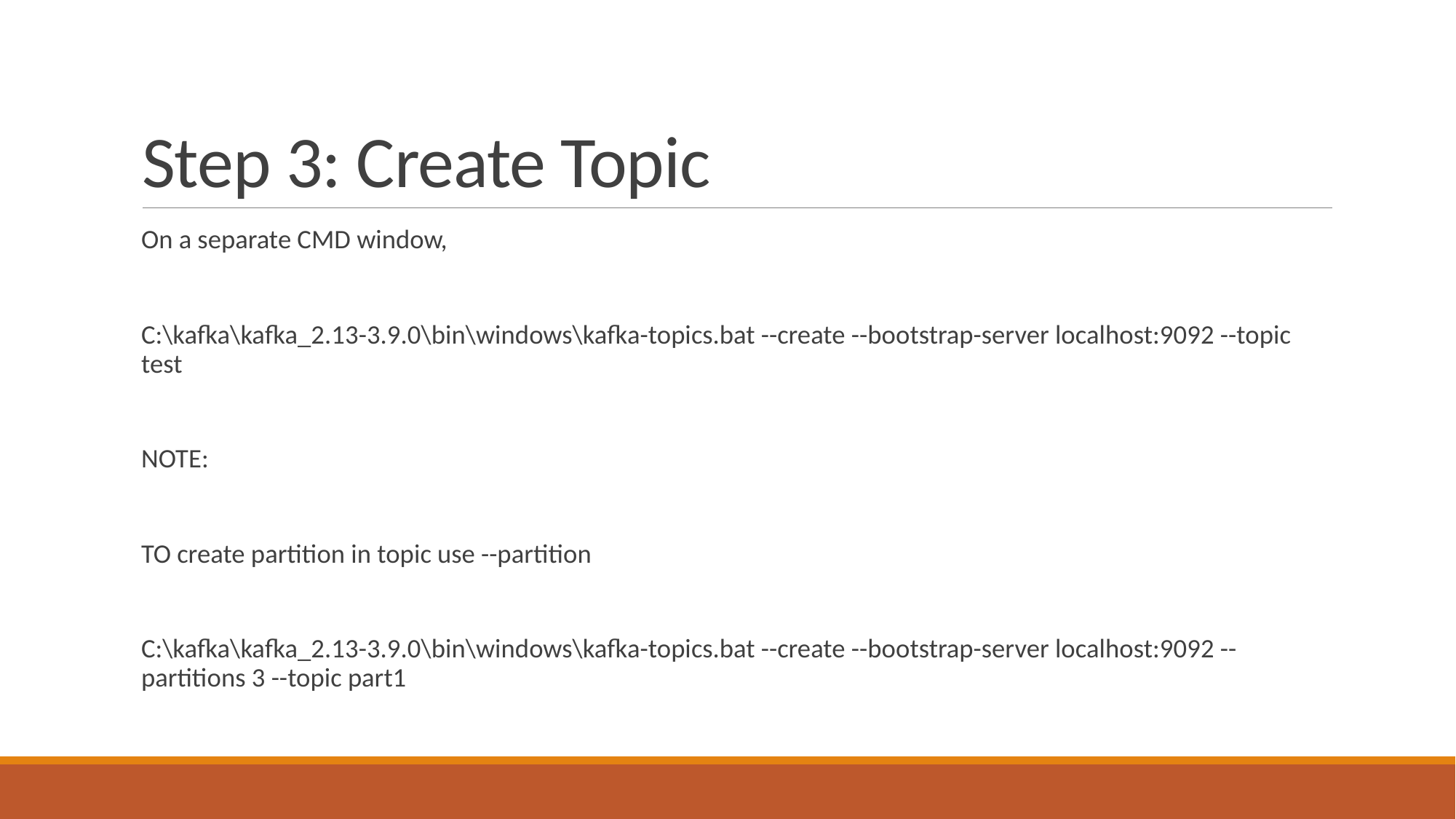

# Step 3: Create Topic
On a separate CMD window,

C:\kafka\kafka_2.13-3.9.0\bin\windows\kafka-topics.bat --create --bootstrap-server localhost:9092 --topic test

NOTE:

TO create partition in topic use --partition

C:\kafka\kafka_2.13-3.9.0\bin\windows\kafka-topics.bat --create --bootstrap-server localhost:9092 --partitions 3 --topic part1